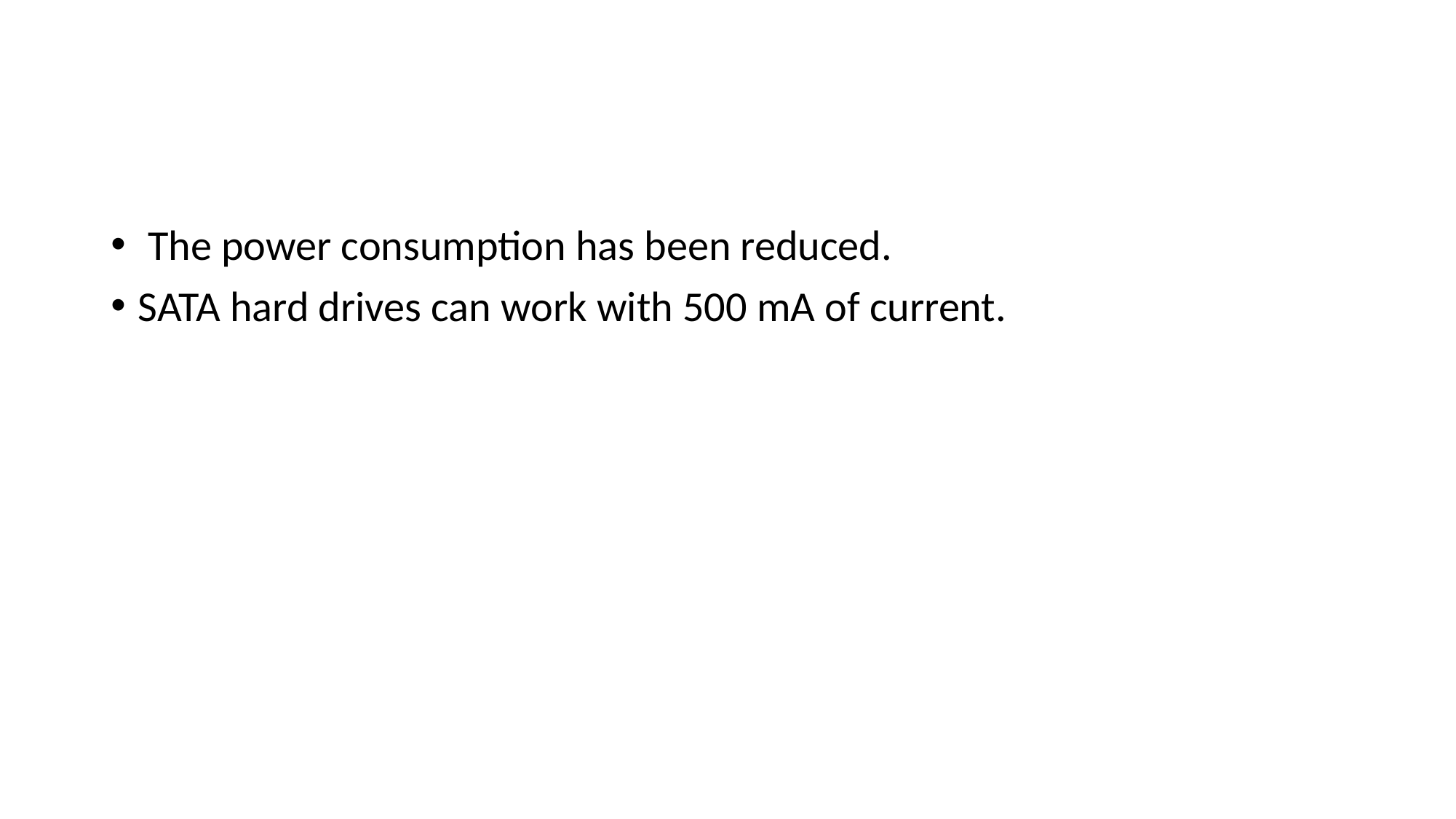

#
 The power consumption has been reduced.
SATA hard drives can work with 500 mA of current.